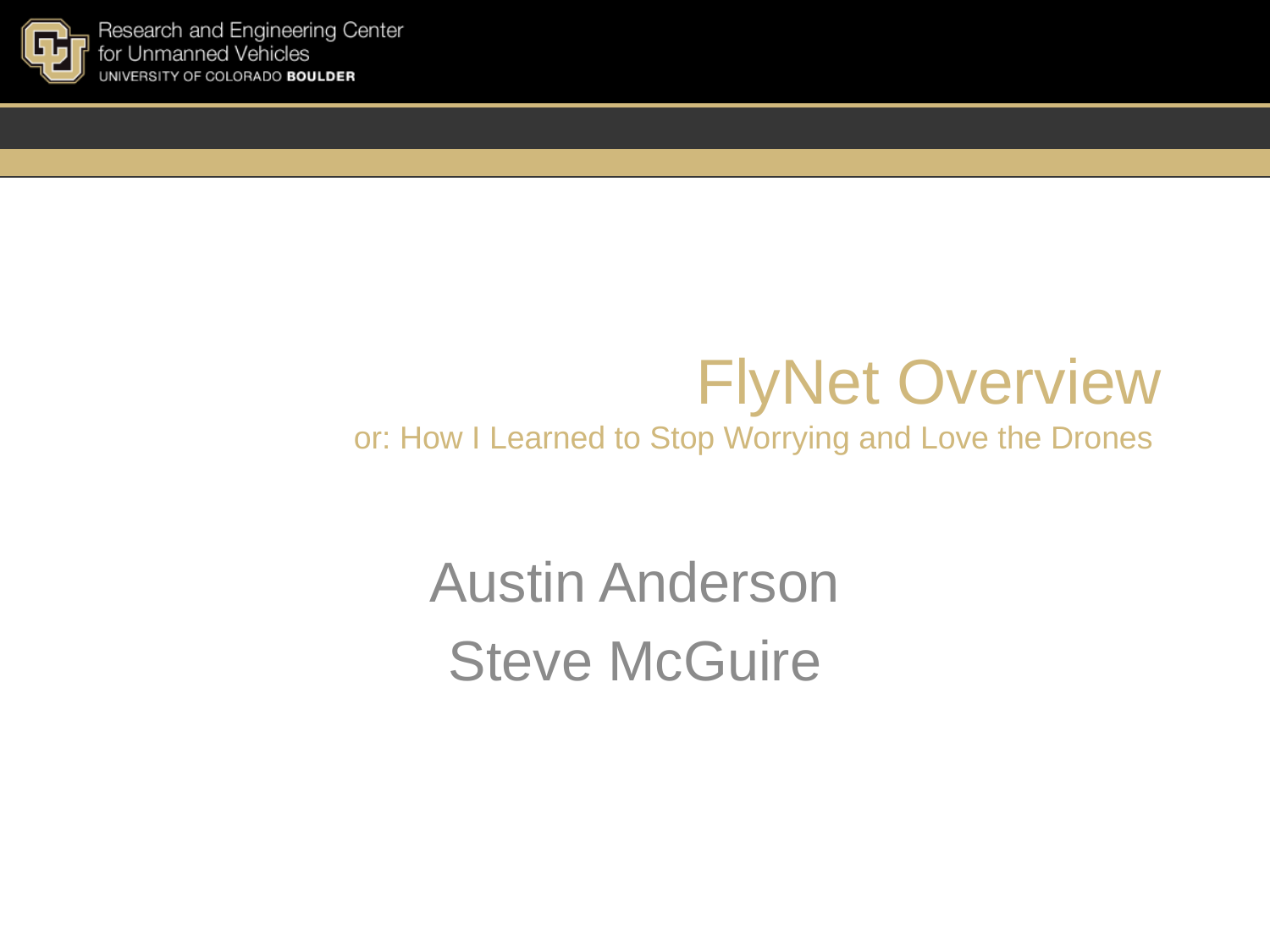

# FlyNet Overview or: How I Learned to Stop Worrying and Love the Drones
Austin Anderson
Steve McGuire